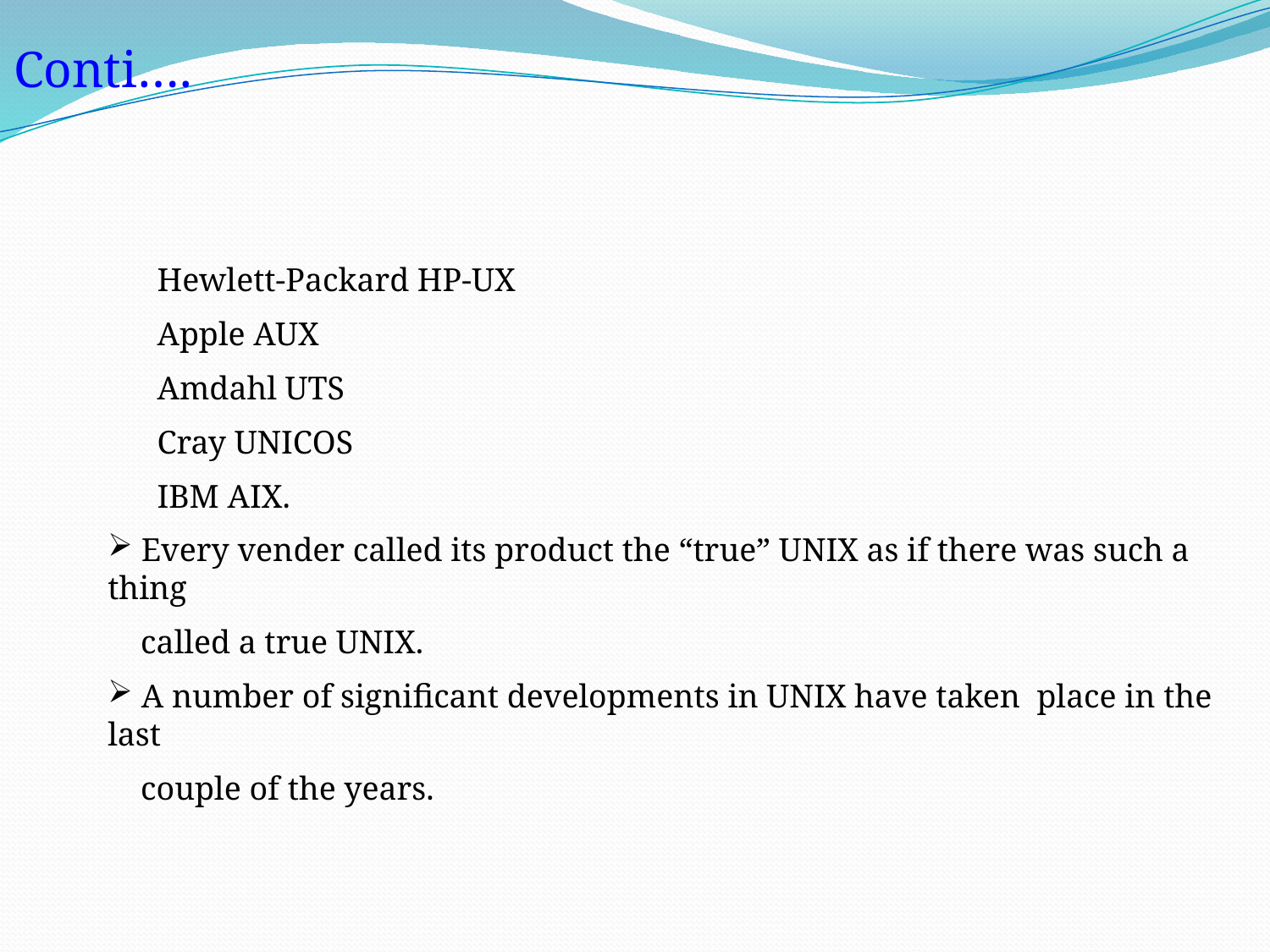

Conti….
      Hewlett-Packard HP-UX
      Apple AUX
      Amdahl UTS
      Cray UNICOS
      IBM AIX.
 Every vender called its product the “true” UNIX as if there was such a thing
    called a true UNIX.
 A number of significant developments in UNIX have taken  place in the last
    couple of the years.